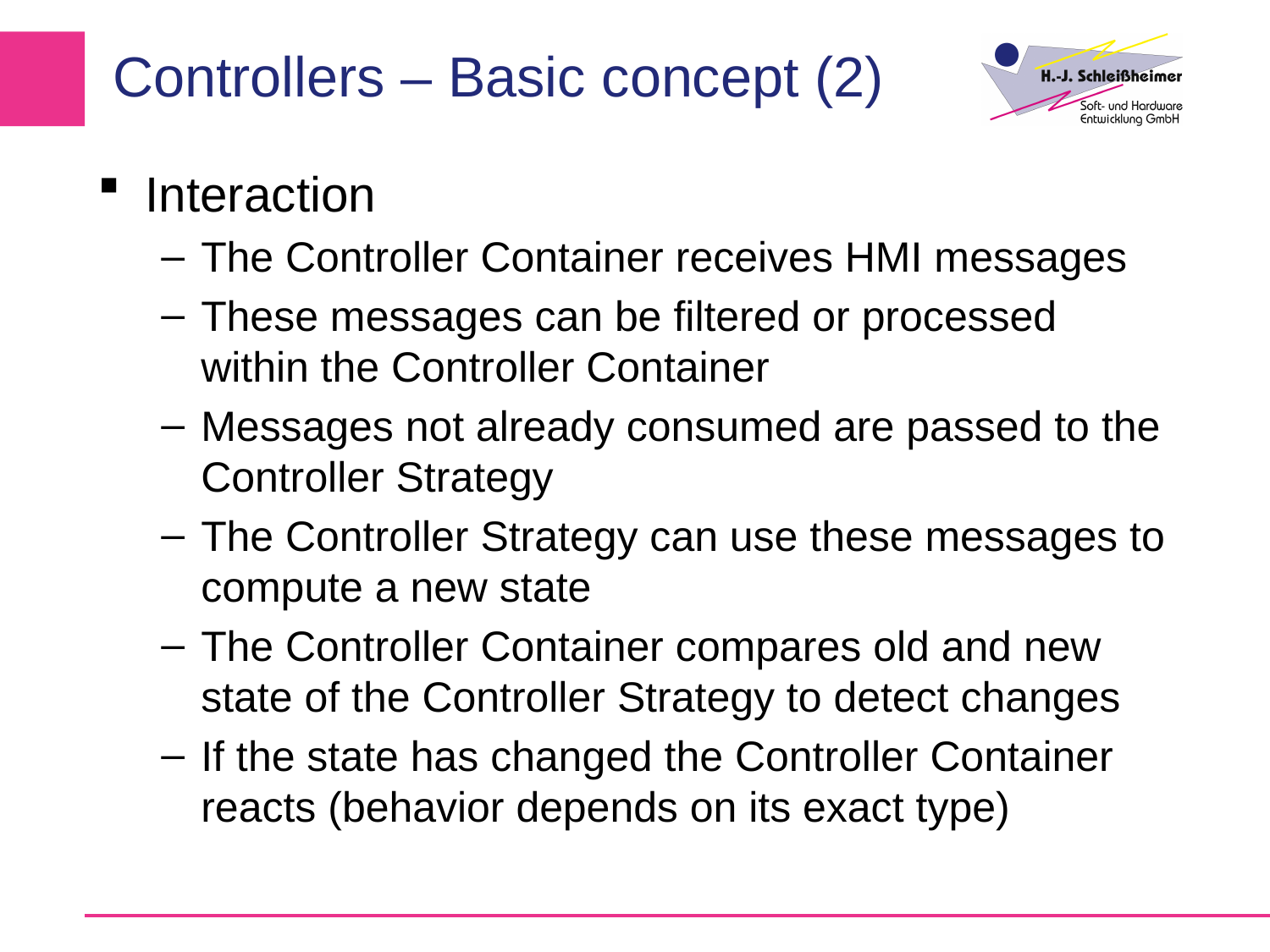

# Controllers – Basic concept (2)
Interaction
The Controller Container receives HMI messages
These messages can be filtered or processed within the Controller Container
Messages not already consumed are passed to the Controller Strategy
The Controller Strategy can use these messages to compute a new state
The Controller Container compares old and new state of the Controller Strategy to detect changes
If the state has changed the Controller Container reacts (behavior depends on its exact type)